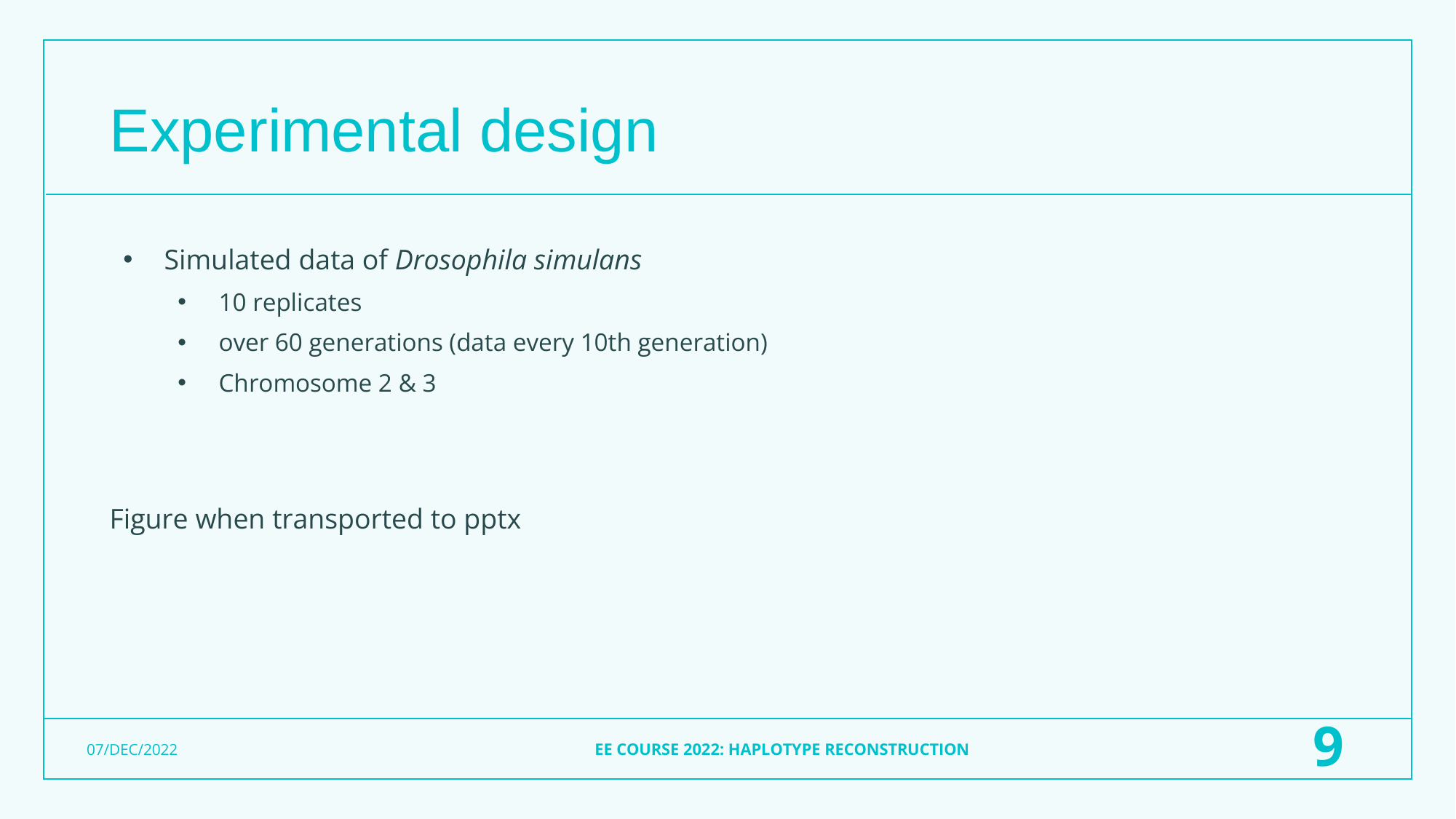

# Experimental design
Simulated data of Drosophila simulans
10 replicates
over 60 generations (data every 10th generation)
Chromosome 2 & 3

Figure when transported to pptx
EE COURSE 2022: HAPLOTYPE RECONSTRUCTION
9
07/DEC/2022